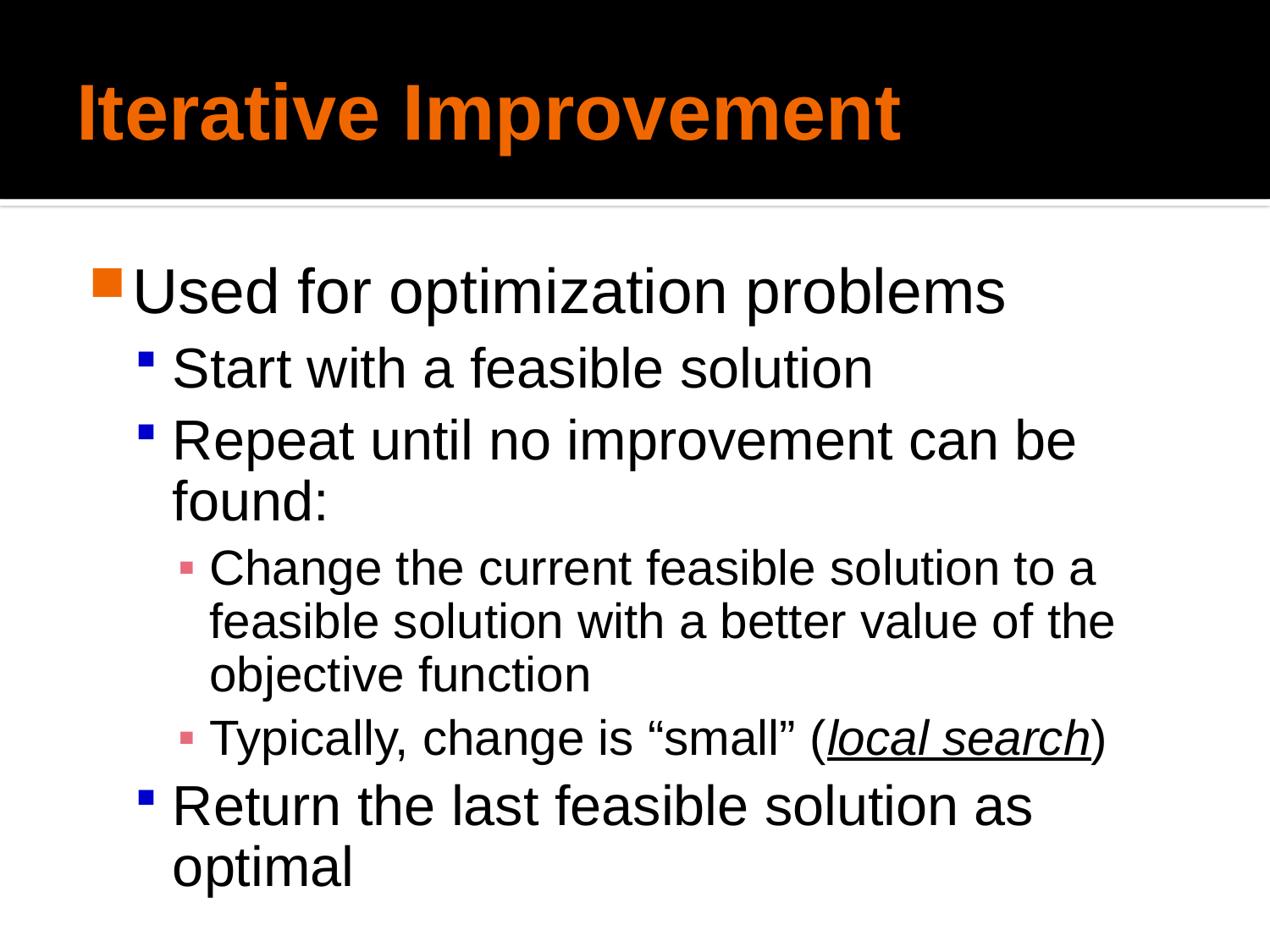

# Iterative Improvement
Used for optimization problems
Start with a feasible solution
Repeat until no improvement can be found:
Change the current feasible solution to a feasible solution with a better value of the objective function
Typically, change is “small” (local search)
Return the last feasible solution as optimal